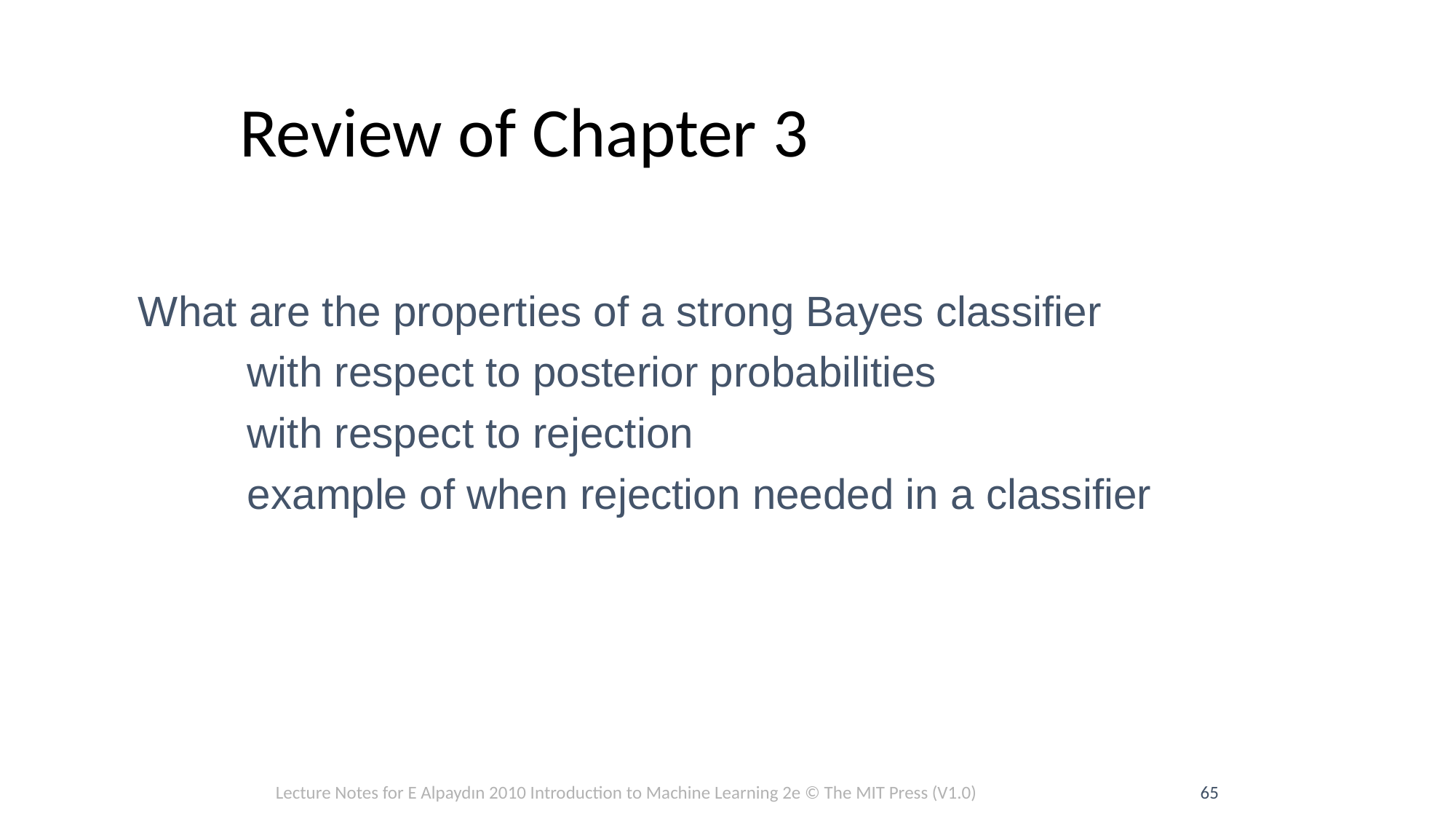

What are the properties of a strong Bayes classifier
		with respect to posterior probabilities
		with respect to rejection
		example of when rejection needed in a classifier
Review of Chapter 3
Lecture Notes for E Alpaydın 2010 Introduction to Machine Learning 2e © The MIT Press (V1.0)
65